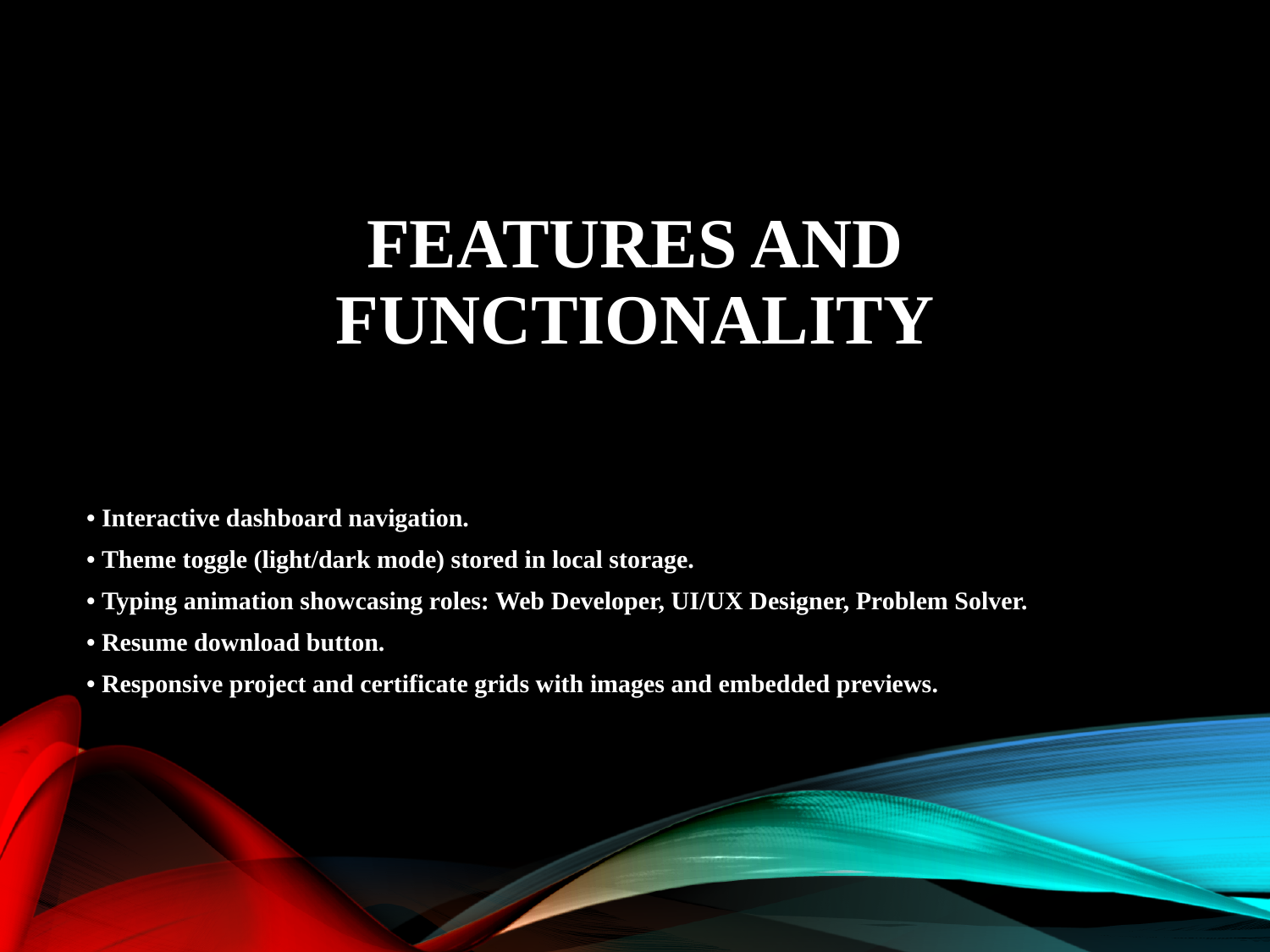

# Features and Functionality
• Interactive dashboard navigation.
• Theme toggle (light/dark mode) stored in local storage.
• Typing animation showcasing roles: Web Developer, UI/UX Designer, Problem Solver.
• Resume download button.
• Responsive project and certificate grids with images and embedded previews.